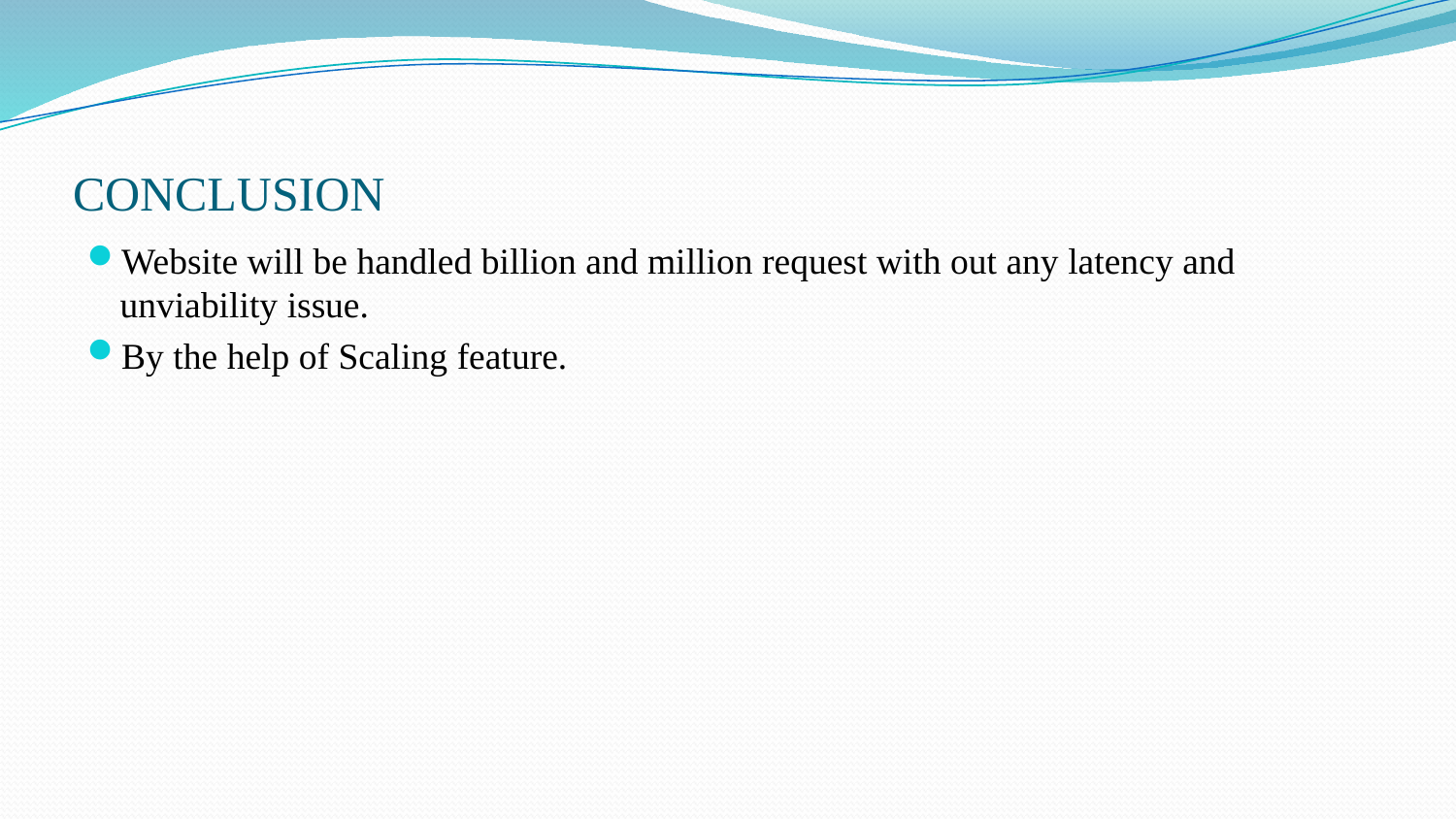

# CONCLUSION
Website will be handled billion and million request with out any latency and unviability issue.
By the help of Scaling feature.